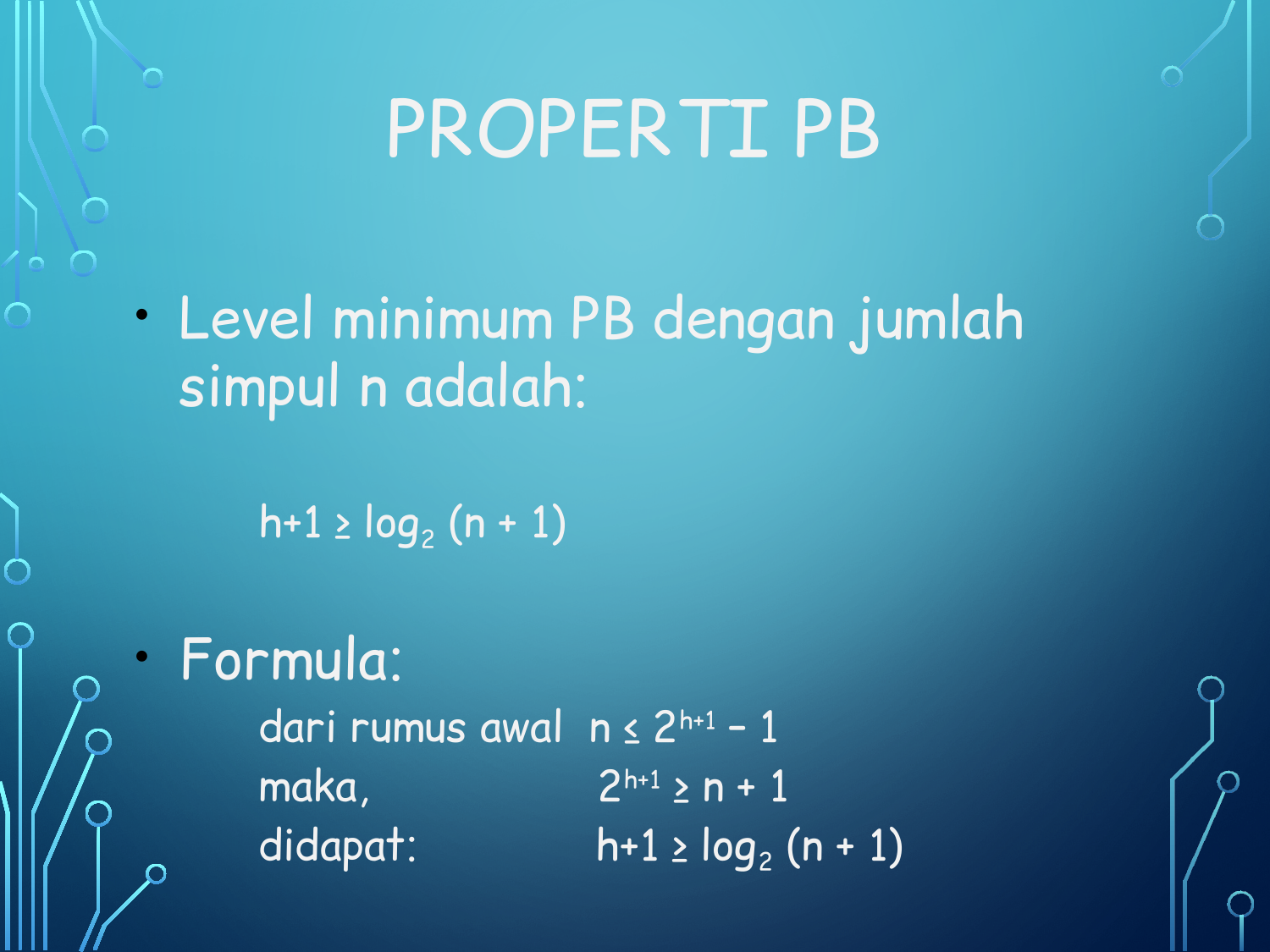

# Properti PB
Level minimum PB dengan jumlah simpul n adalah:

h+1 ≥ log2 (n + 1)

Formula:
dari rumus awal  n ≤ 2h+1 – 1
maka,                  2h+1 ≥ n + 1
didapat:              h+1 ≥ log2 (n + 1)